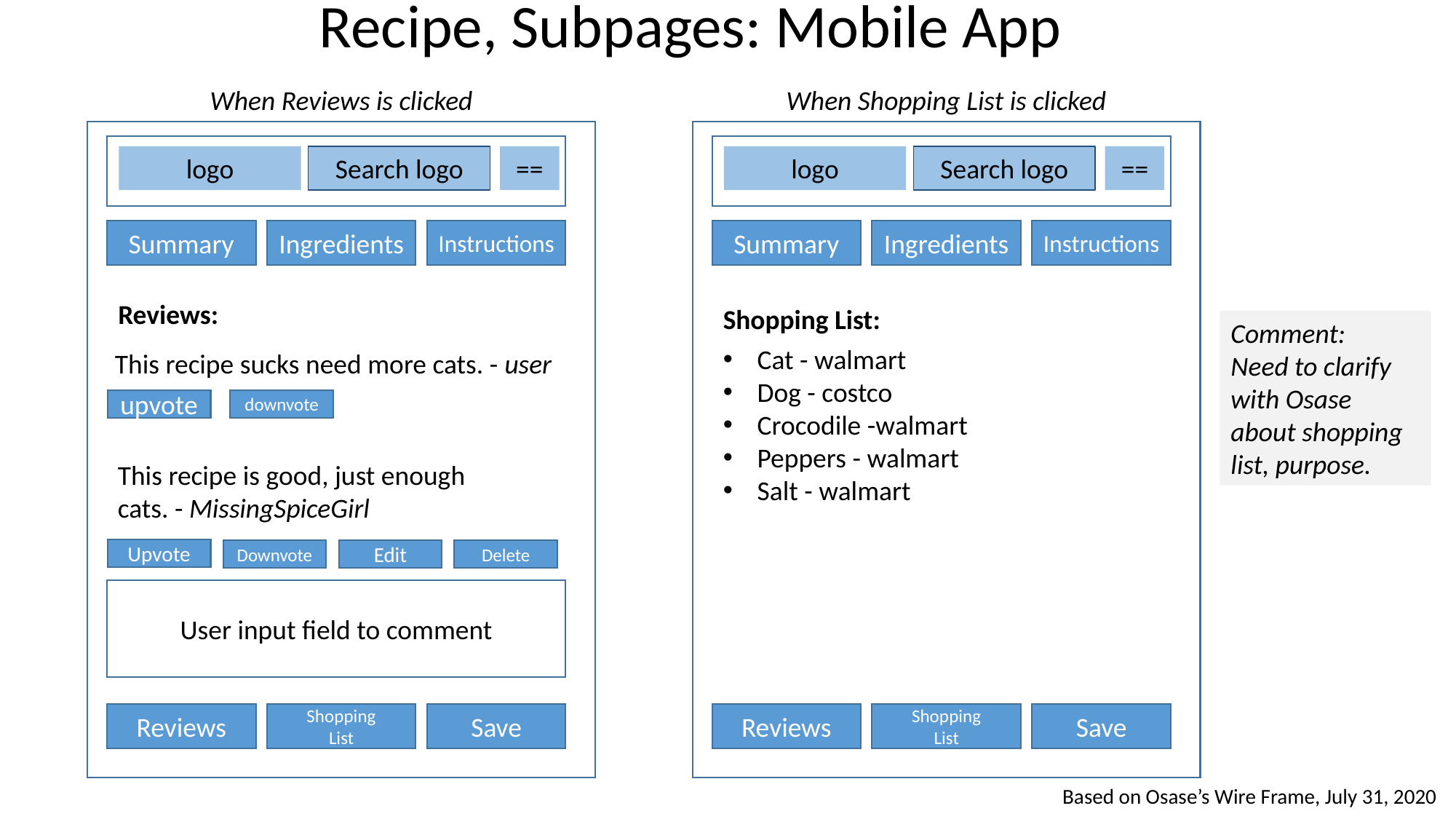

# Recipe, Subpages: Mobile App
When Reviews is clicked
When Shopping List is clicked

logo
Search logo
==
logo
Search logo
==
Summary
Ingredients
Instructions
Summary
Ingredients
Instructions
Reviews:
Shopping List:
Comment:
Need to clarify with Osase about shopping list, purpose.
Cat - walmart
Dog - costco
Crocodile -walmart
Peppers - walmart
Salt - walmart
This recipe sucks need more cats. - user
upvote
downvote
This recipe is good, just enough cats. - MissingSpiceGirl
Upvote
Delete
Downvote
Edit
User input field to comment
Reviews
Shopping
List
Save
Reviews
Shopping
List
Save
Based on Osase’s Wire Frame, July 31, 2020